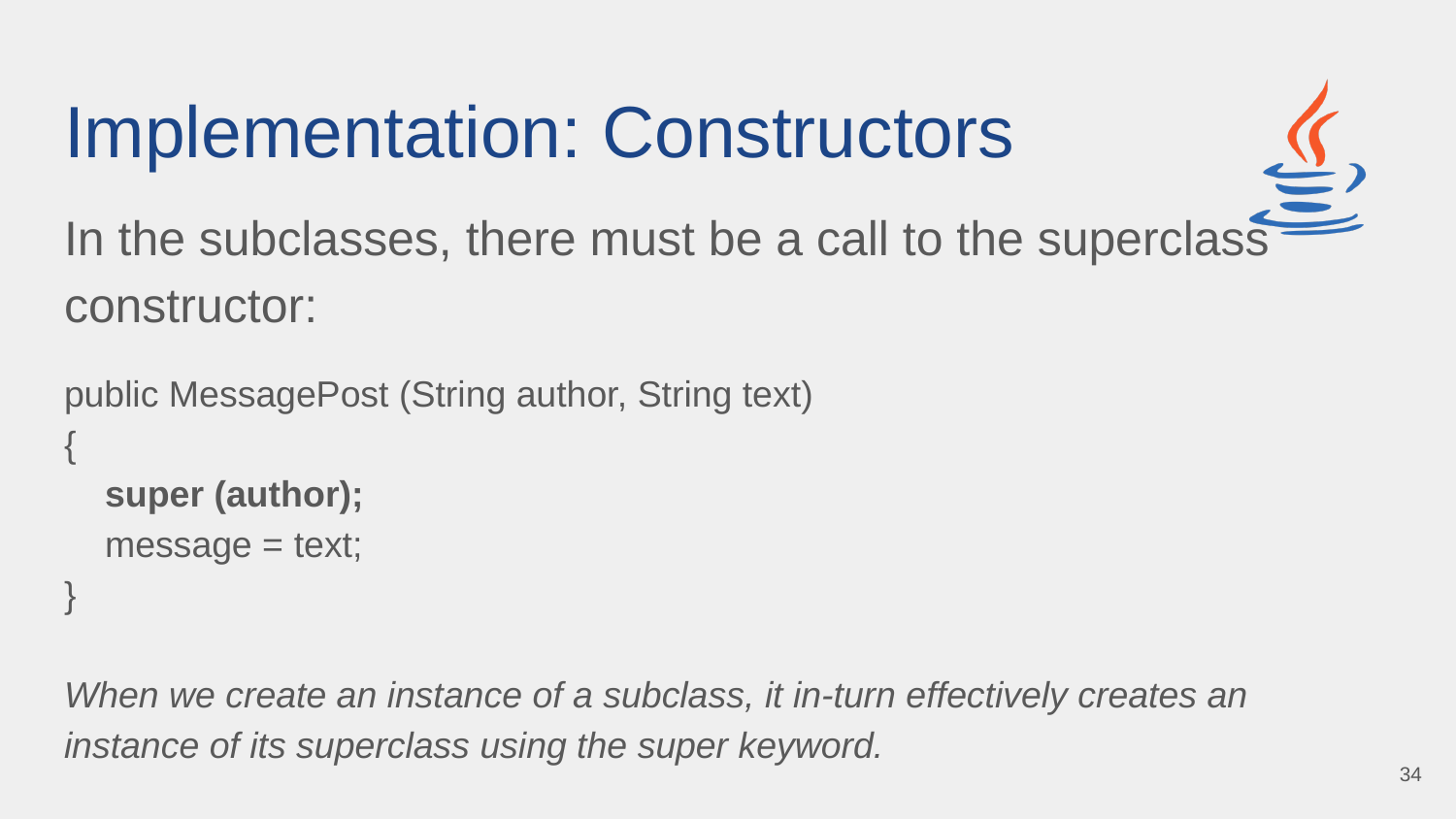

# Implementation: Constructors
In the subclasses, there must be a call to the superclass constructor:
public MessagePost (String author, String text)
{
    super (author);
    message = text;
}

When we create an instance of a subclass, it in-turn effectively creates an instance of its superclass using the super keyword.
34